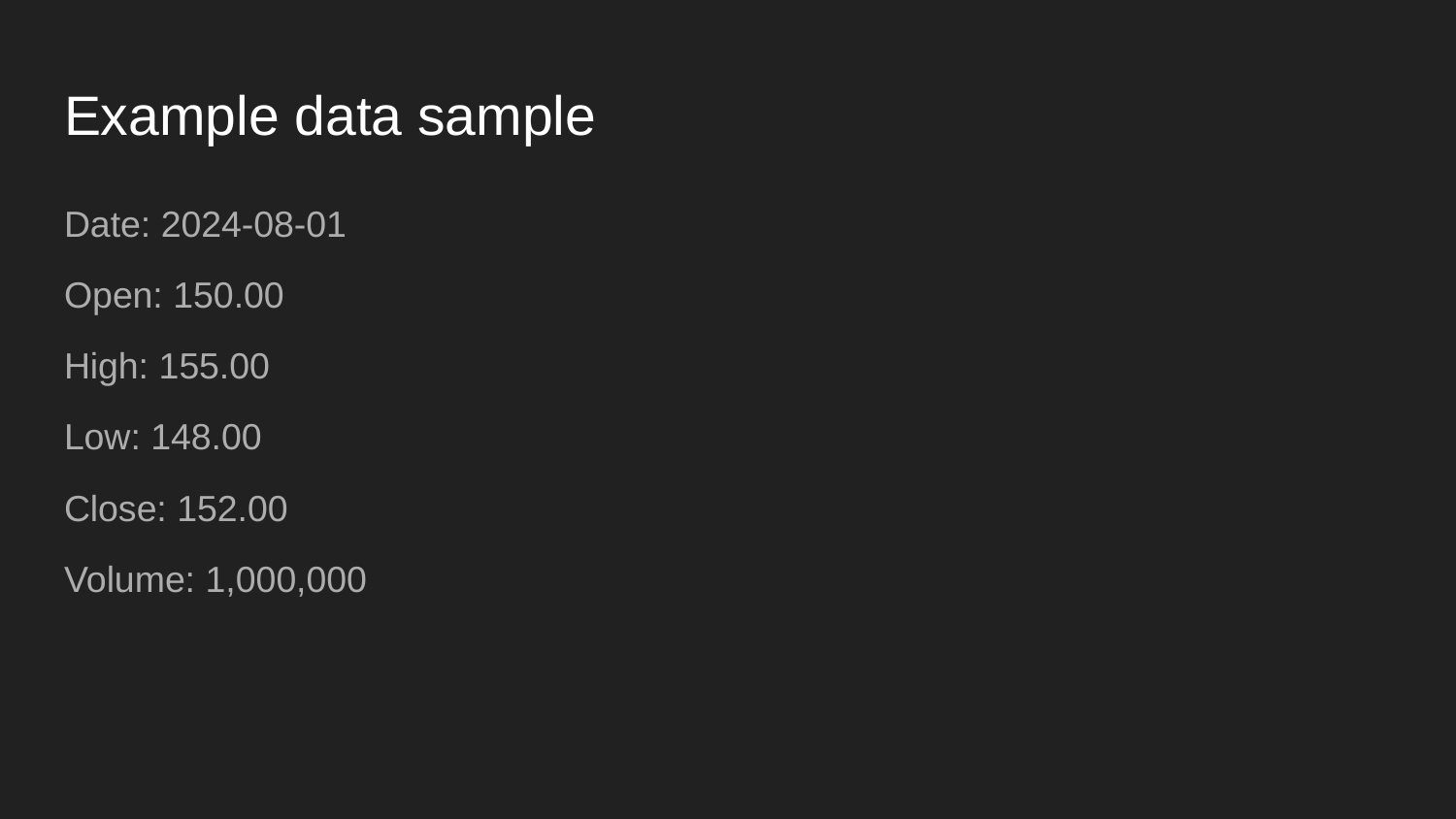

# Example data sample
Date: 2024-08-01
Open: 150.00
High: 155.00
Low: 148.00
Close: 152.00
Volume: 1,000,000